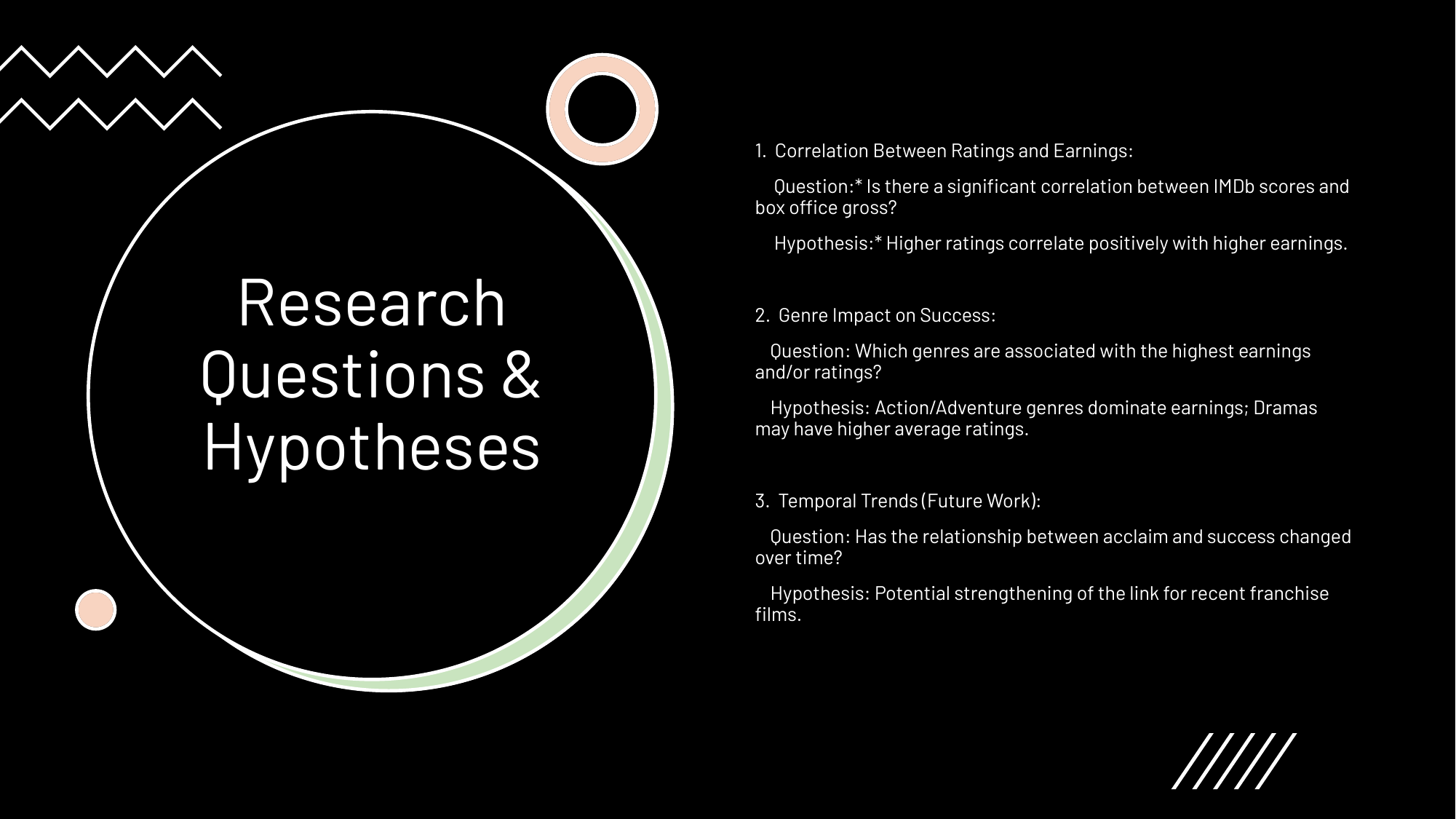

1.  Correlation Between Ratings and Earnings:
     Question:* Is there a significant correlation between IMDb scores and box office gross?
     Hypothesis:* Higher ratings correlate positively with higher earnings.

2.  Genre Impact on Success:
    Question: Which genres are associated with the highest earnings and/or ratings?
    Hypothesis: Action/Adventure genres dominate earnings; Dramas may have higher average ratings.

3.  Temporal Trends (Future Work):
    Question: Has the relationship between acclaim and success changed over time?
    Hypothesis: Potential strengthening of the link for recent franchise films.
# Research Questions & Hypotheses